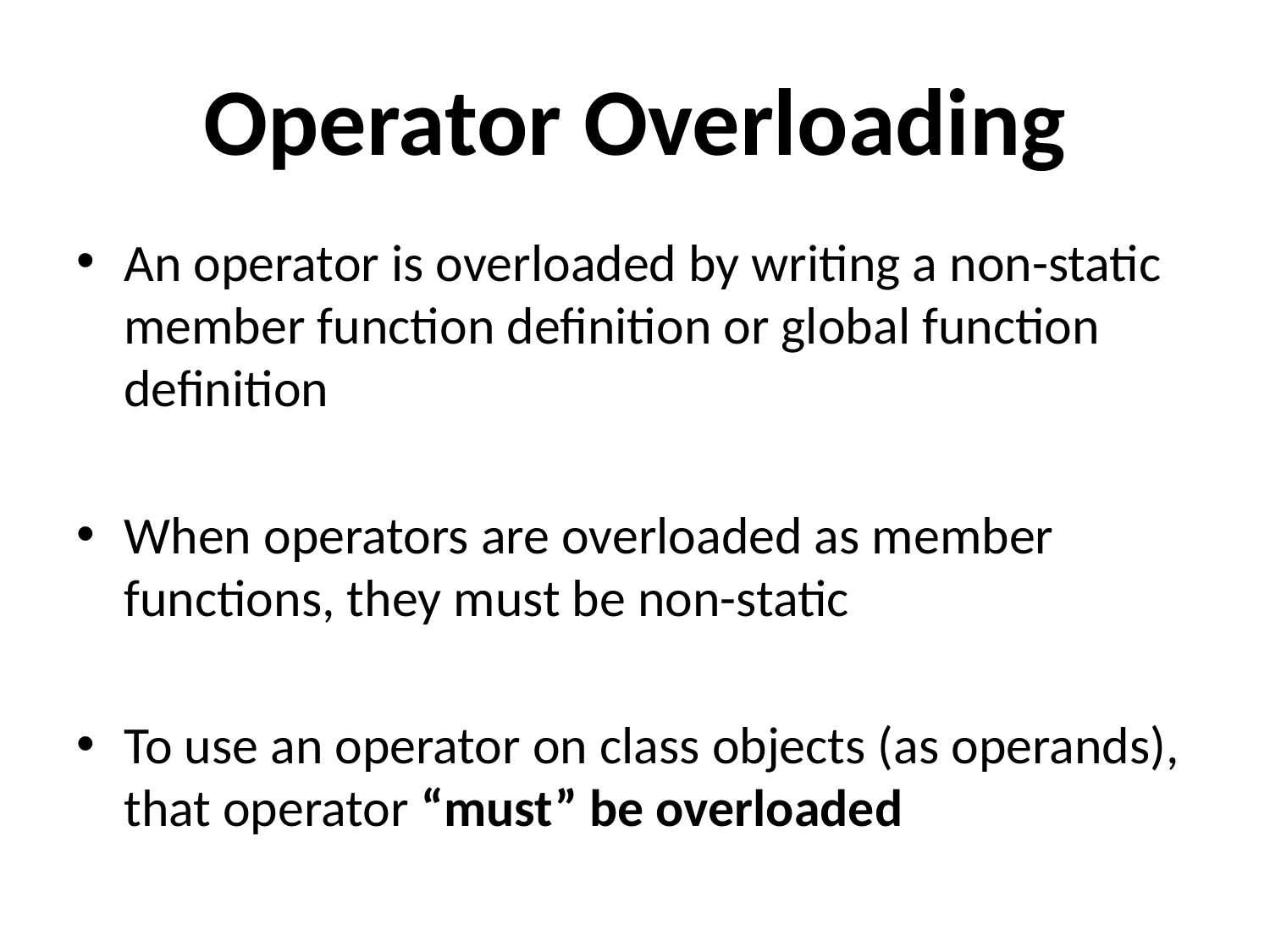

# Operator Overloading
An operator is overloaded by writing a non-static member function definition or global function definition

When operators are overloaded as member functions, they must be non-static

To use an operator on class objects (as operands), that operator “must” be overloaded